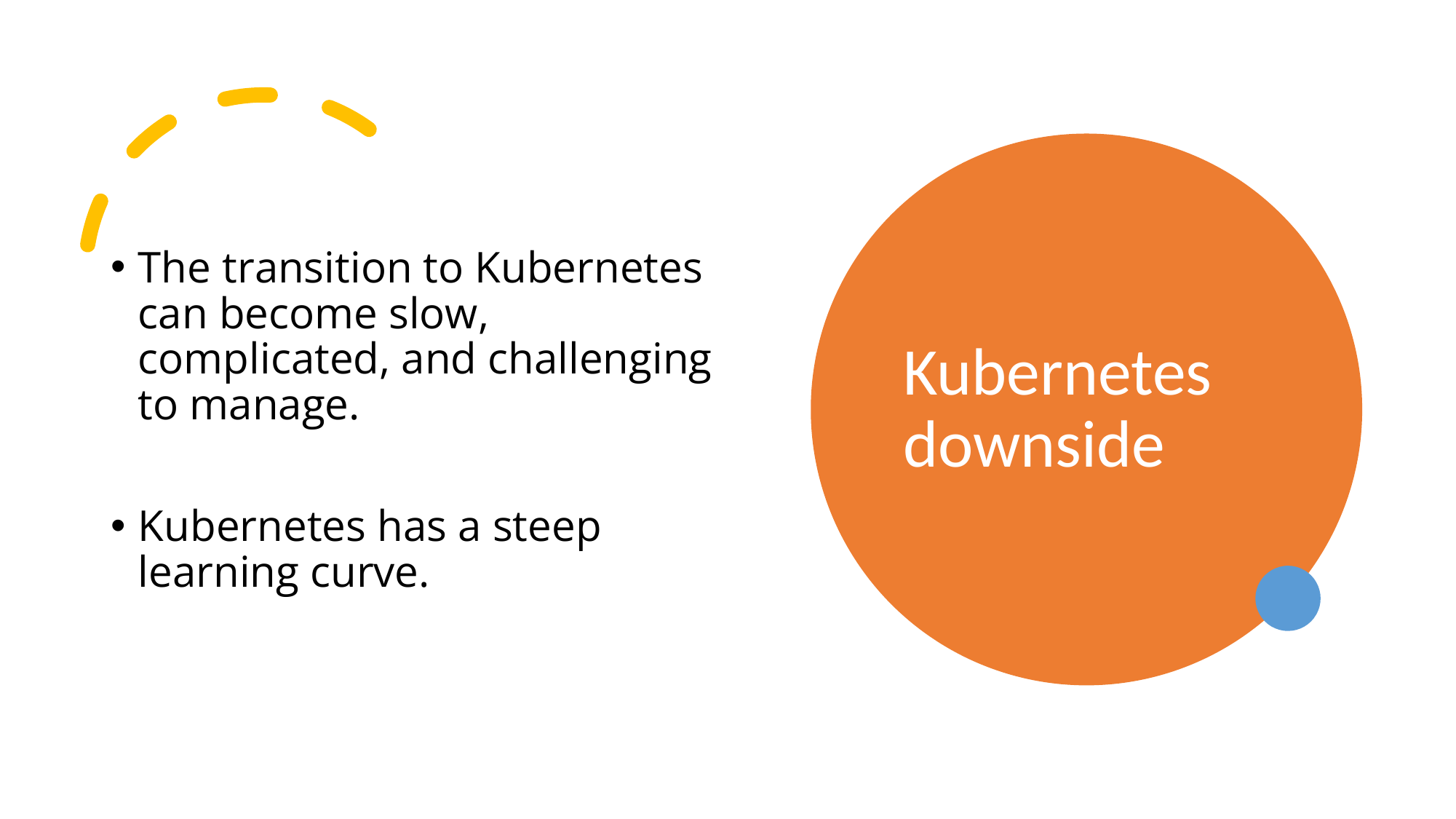

# Kubernetes downside

The transition to Kubernetes can become slow, complicated, and challenging to manage.

Kubernetes has a steep learning curve.